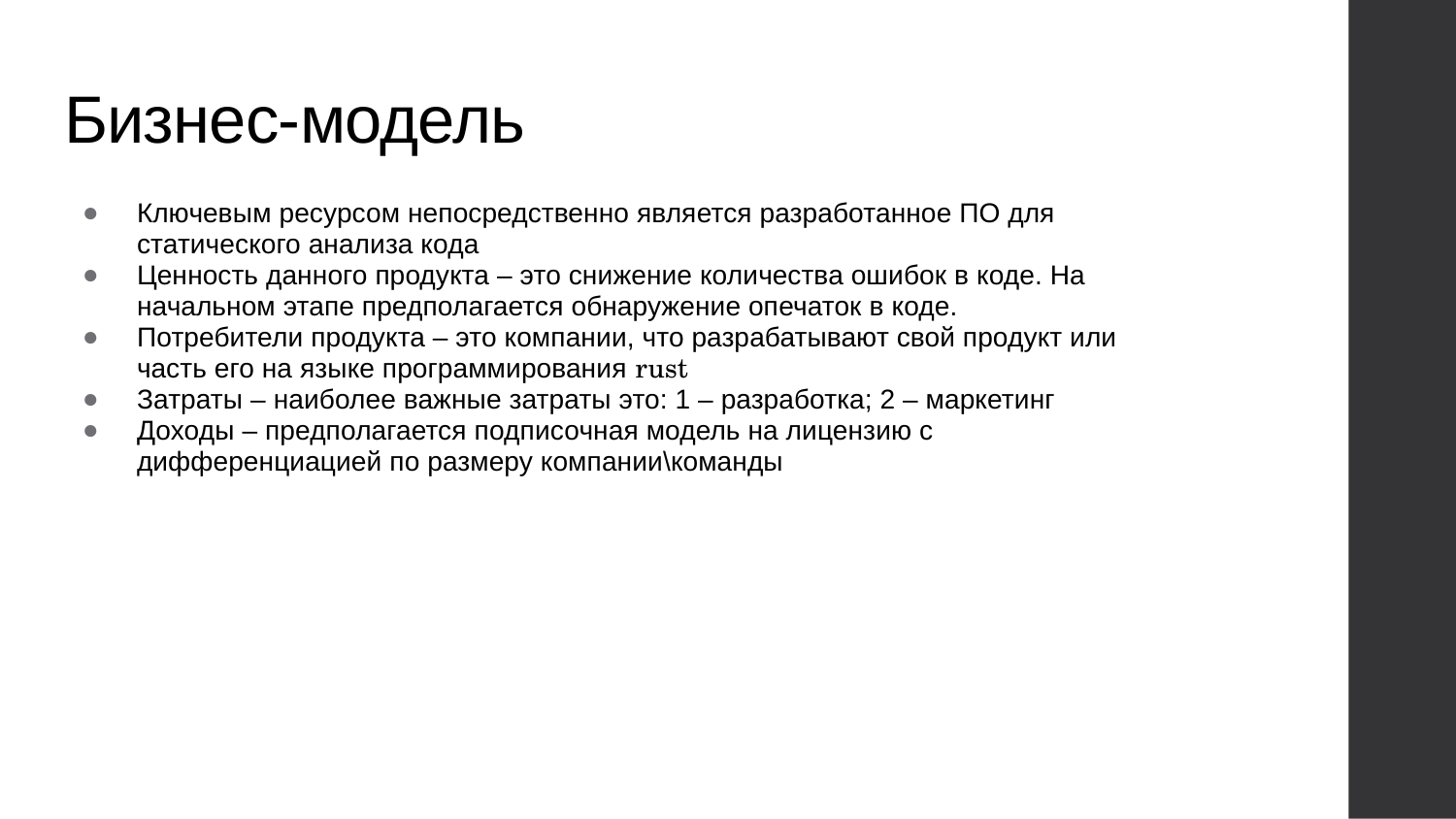

# Бизнес-модель
Ключевым ресурсом непосредственно является разработанное ПО для статического анализа кода
Ценность данного продукта – это снижение количества ошибок в коде. На начальном этапе предполагается обнаружение опечаток в коде.
Потребители продукта – это компании, что разрабатывают свой продукт или часть его на языке программирования rust
Затраты – наиболее важные затраты это: 1 – разработка; 2 – маркетинг
Доходы – предполагается подписочная модель на лицензию с дифференциацией по размеру компании\команды